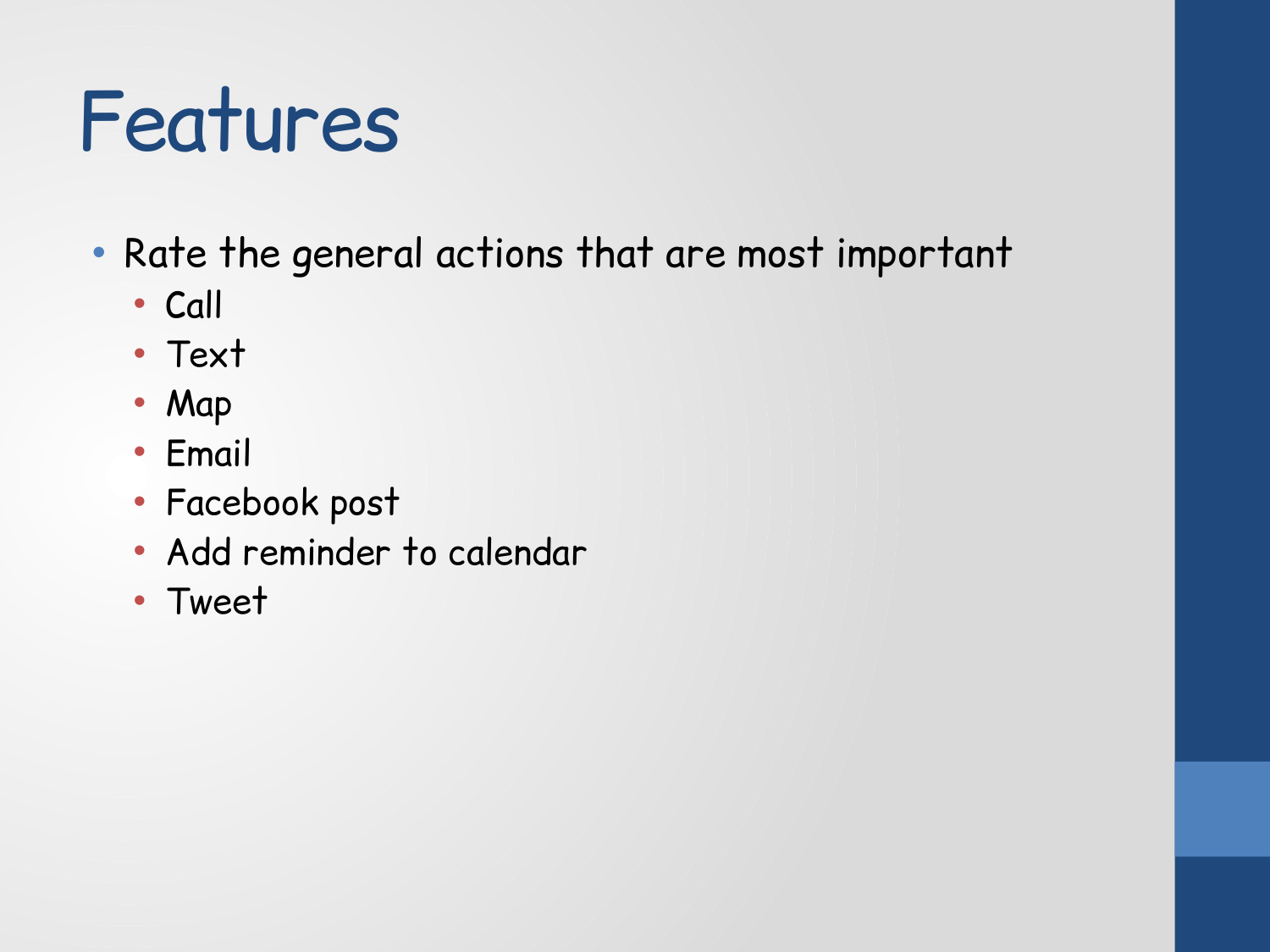

# Features
Rate the general actions that are most important
Call
Text
Map
Email
Facebook post
Add reminder to calendar
Tweet